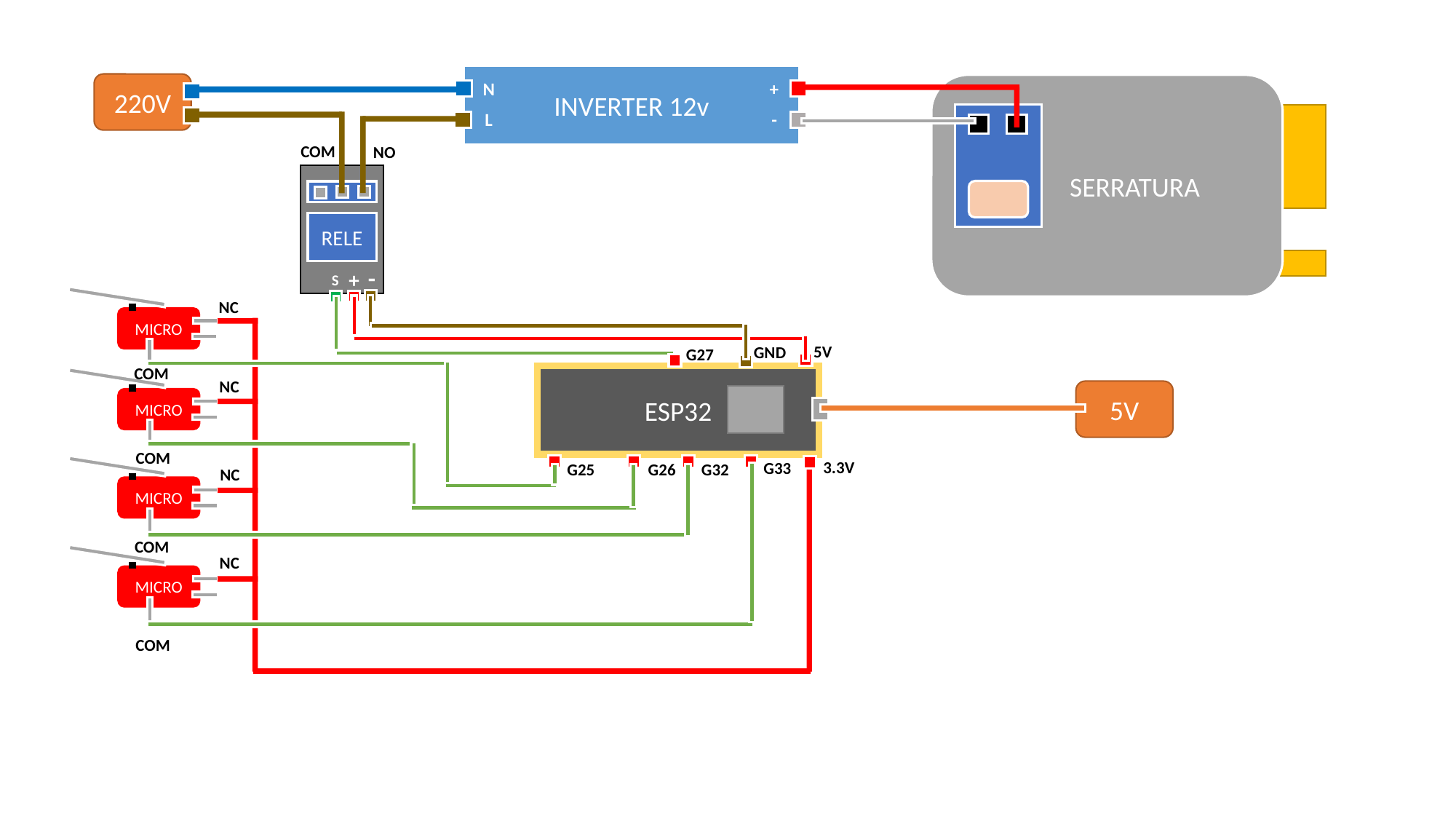

INVERTER 12v
N
+

L
-

220V
         SERRATURA

COM
NO

RELE

-
+

S

NC

MICRO

5V
GND
G27

COM

ESP32
NC

MICRO

5V

COM
3.3V
G33
G26
G32
G25

NC

MICRO

COM
NC

MICRO

COM